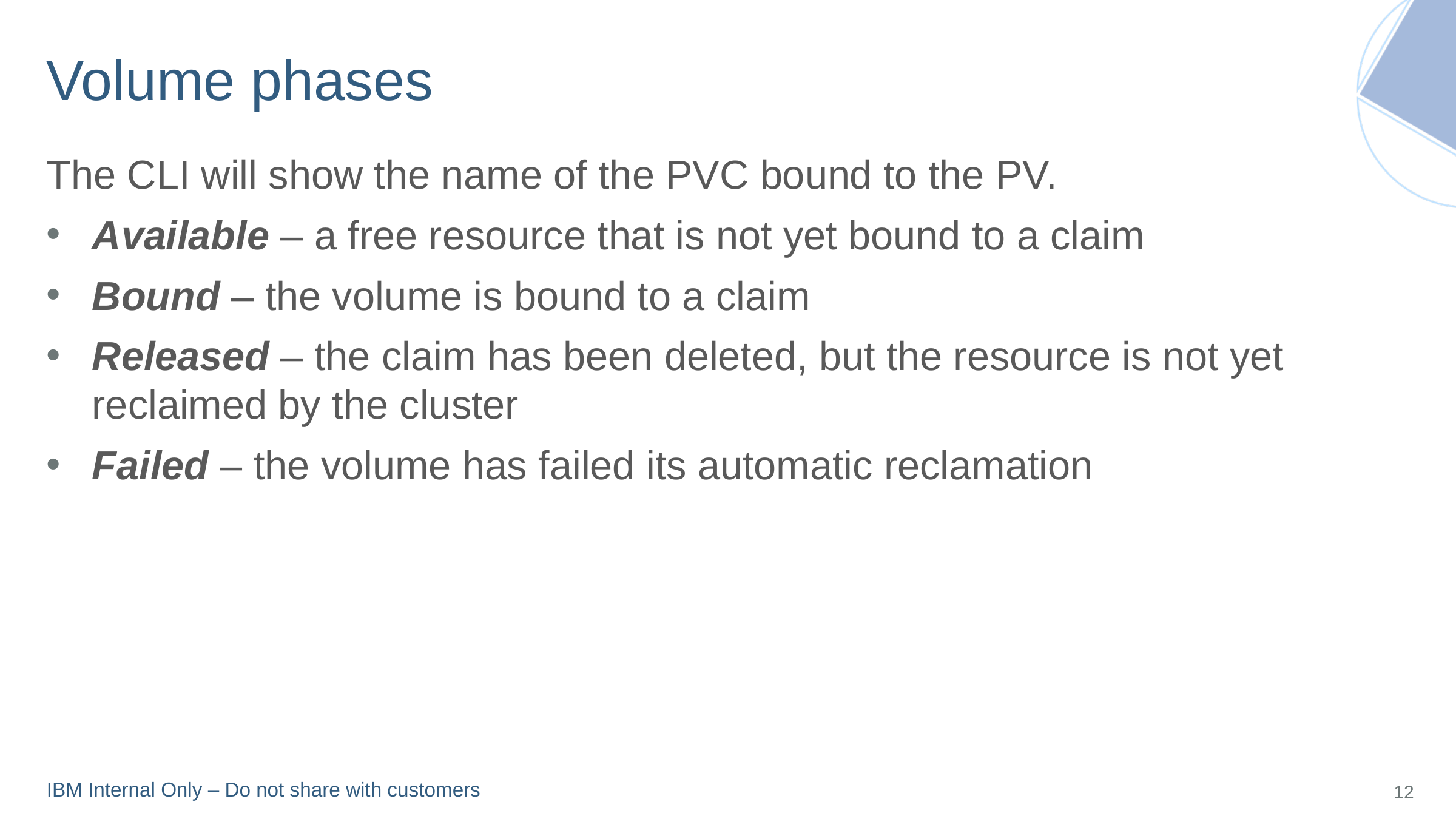

# Volume phases
The CLI will show the name of the PVC bound to the PV.
Available – a free resource that is not yet bound to a claim
Bound – the volume is bound to a claim
Released – the claim has been deleted, but the resource is not yet reclaimed by the cluster
Failed – the volume has failed its automatic reclamation
12